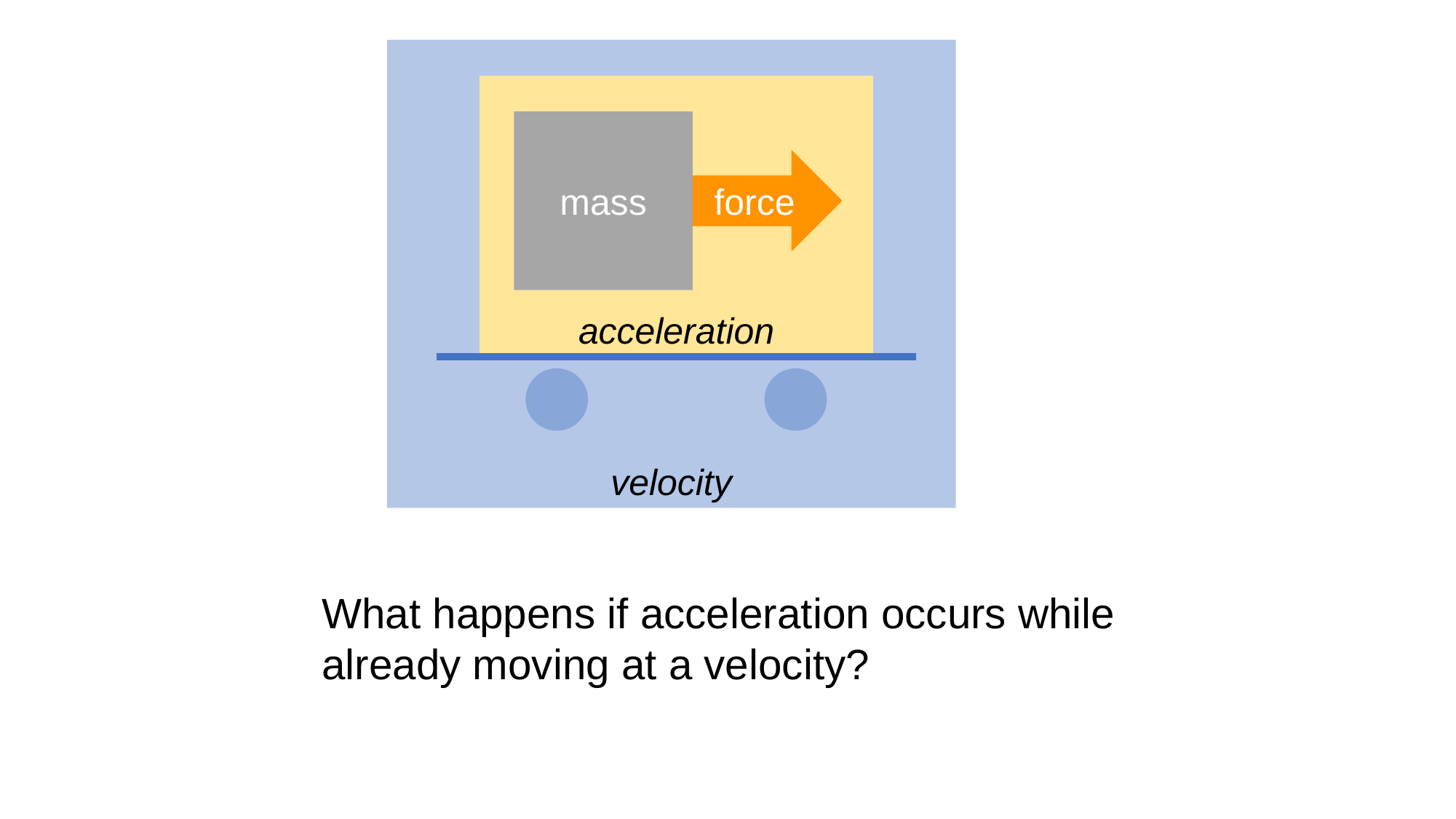

velocity
acceleration
mass
force

What happens if acceleration occurs while already moving at a velocity?